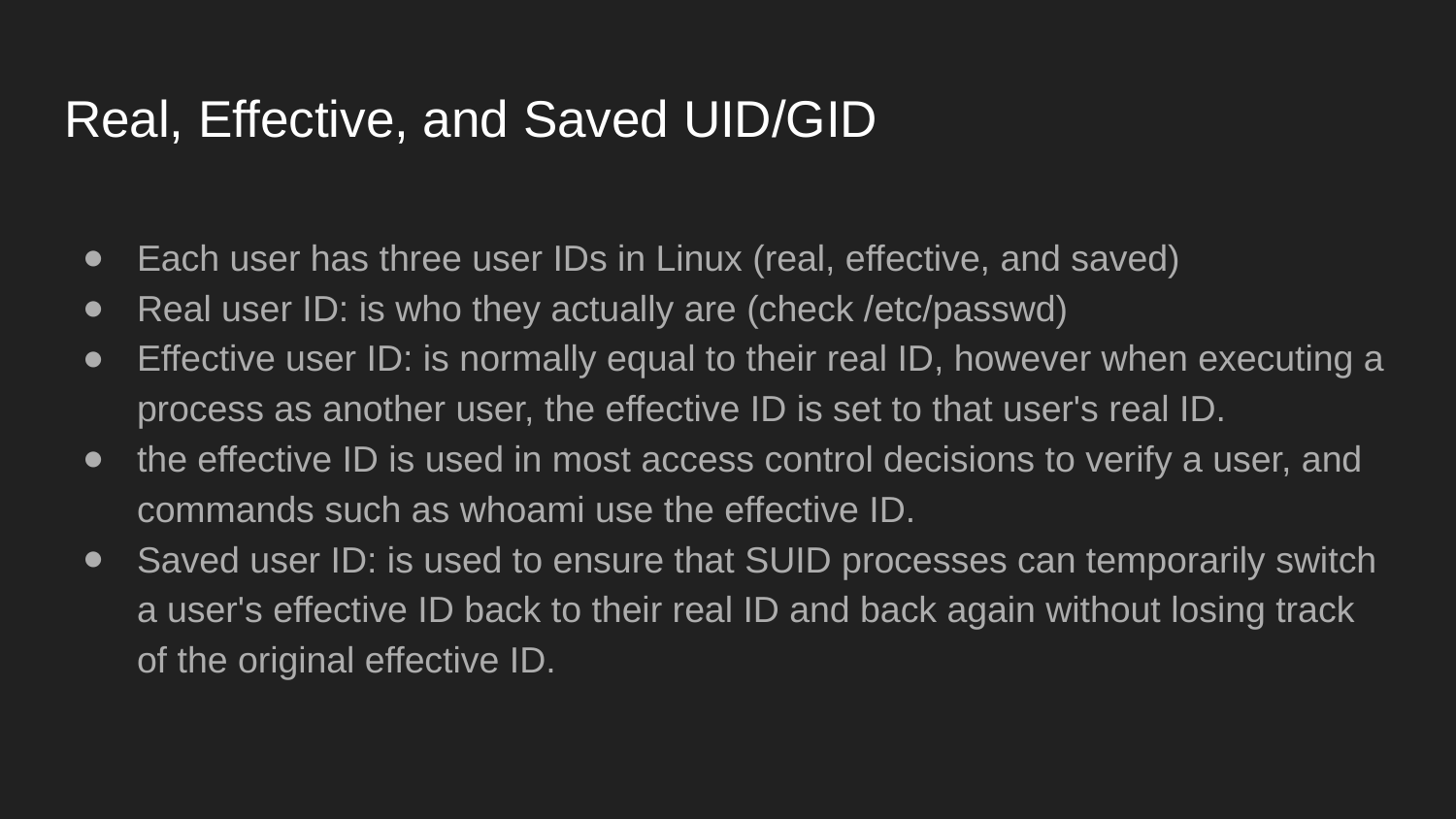

# Real, Effective, and Saved UID/GID
Each user has three user IDs in Linux (real, effective, and saved)
Real user ID: is who they actually are (check /etc/passwd)
Effective user ID: is normally equal to their real ID, however when executing a process as another user, the effective ID is set to that user's real ID.
the effective ID is used in most access control decisions to verify a user, and commands such as whoami use the effective ID.
Saved user ID: is used to ensure that SUID processes can temporarily switch a user's effective ID back to their real ID and back again without losing track of the original effective ID.